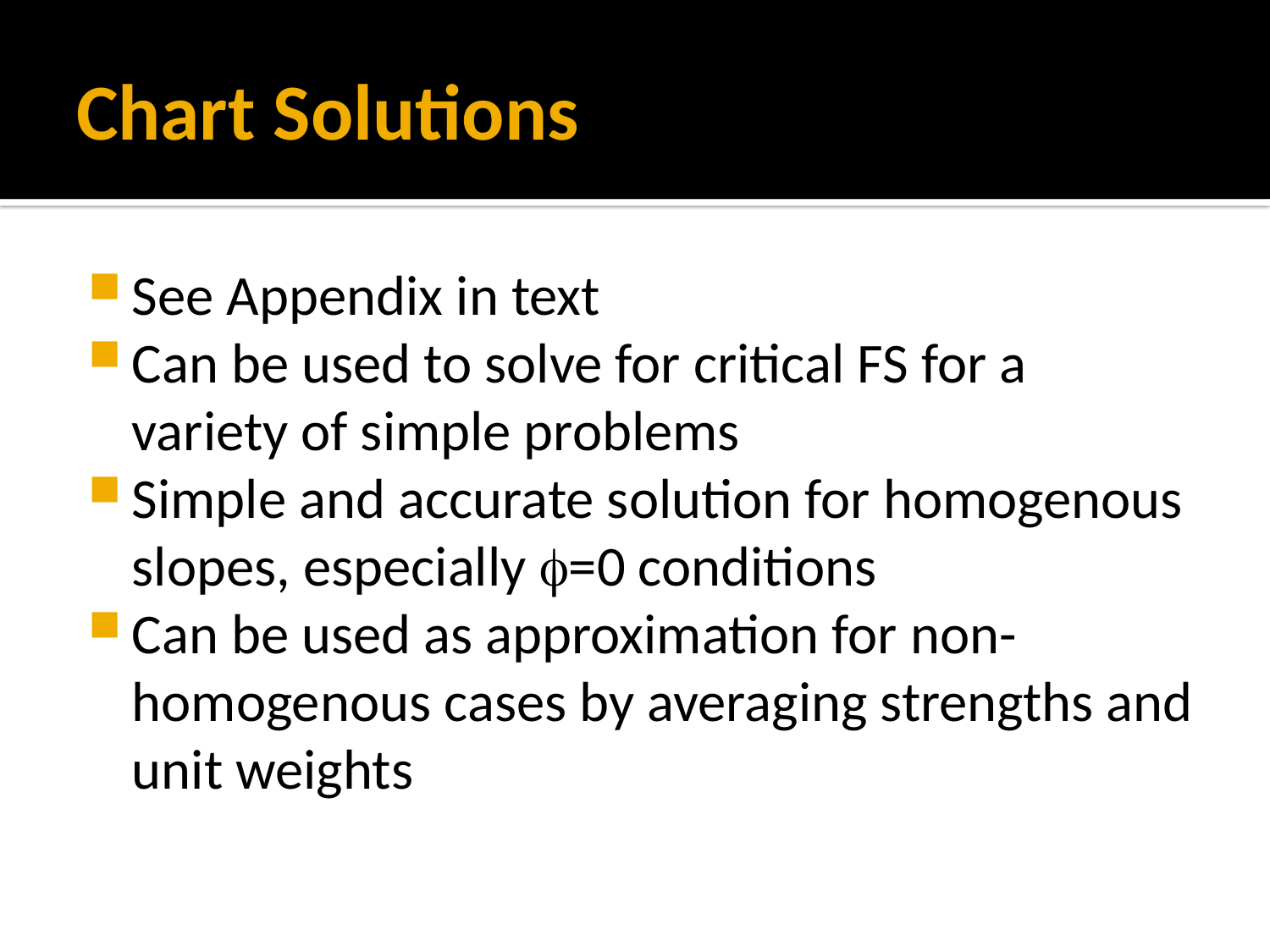

# Chart Solutions
See Appendix in text
Can be used to solve for critical FS for a variety of simple problems
Simple and accurate solution for homogenous slopes, especially φ=0 conditions
Can be used as approximation for non-homogenous cases by averaging strengths and unit weights